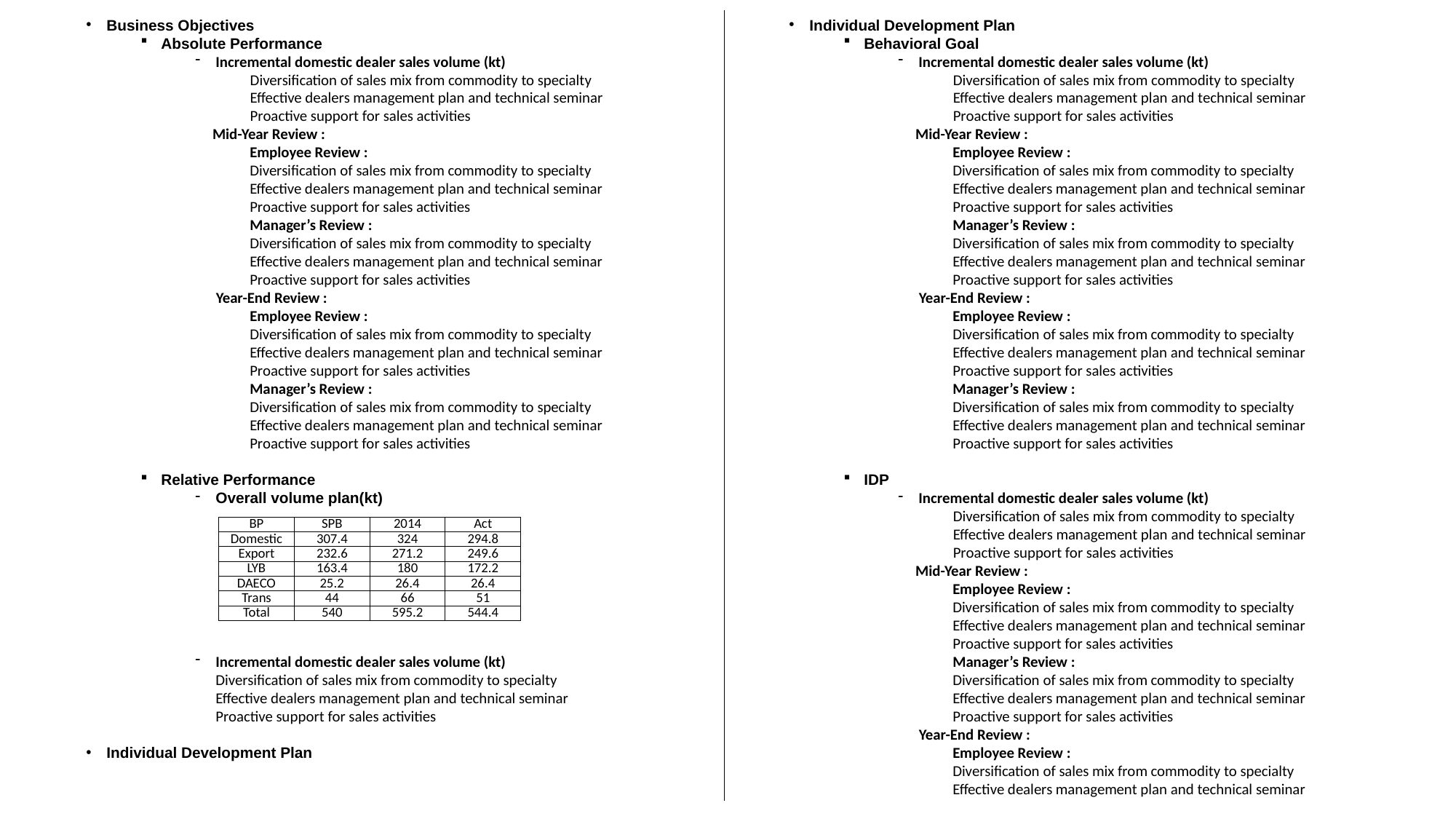

Business Objectives
Absolute Performance
Incremental domestic dealer sales volume (kt)
          Diversification of sales mix from commodity to specialty
          Effective dealers management plan and technical seminar
          Proactive support for sales activities
     Mid-Year Review :
Employee Review :
Diversification of sales mix from commodity to specialty
Effective dealers management plan and technical seminar
Proactive support for sales activities
Manager’s Review :
Diversification of sales mix from commodity to specialty
Effective dealers management plan and technical seminar
Proactive support for sales activities
      Year-End Review :
Employee Review :
Diversification of sales mix from commodity to specialty
Effective dealers management plan and technical seminar
Proactive support for sales activities
Manager’s Review :
Diversification of sales mix from commodity to specialty
Effective dealers management plan and technical seminar
Proactive support for sales activities
Relative Performance
Overall volume plan(kt)
Incremental domestic dealer sales volume (kt)
Diversification of sales mix from commodity to specialty
Effective dealers management plan and technical seminar
Proactive support for sales activities

Individual Development Plan
Individual Development Plan
Behavioral Goal
Incremental domestic dealer sales volume (kt)
          Diversification of sales mix from commodity to specialty
          Effective dealers management plan and technical seminar
          Proactive support for sales activities
     Mid-Year Review :
Employee Review :
Diversification of sales mix from commodity to specialty
Effective dealers management plan and technical seminar
Proactive support for sales activities
Manager’s Review :
Diversification of sales mix from commodity to specialty
Effective dealers management plan and technical seminar
Proactive support for sales activities
      Year-End Review :
Employee Review :
Diversification of sales mix from commodity to specialty
Effective dealers management plan and technical seminar
Proactive support for sales activities
Manager’s Review :
Diversification of sales mix from commodity to specialty
Effective dealers management plan and technical seminar
Proactive support for sales activities
IDP
Incremental domestic dealer sales volume (kt)
          Diversification of sales mix from commodity to specialty
          Effective dealers management plan and technical seminar
          Proactive support for sales activities
     Mid-Year Review :
Employee Review :
Diversification of sales mix from commodity to specialty
Effective dealers management plan and technical seminar
Proactive support for sales activities
Manager’s Review :
Diversification of sales mix from commodity to specialty
Effective dealers management plan and technical seminar
Proactive support for sales activities
      Year-End Review :
Employee Review :
Diversification of sales mix from commodity to specialty
Effective dealers management plan and technical seminar
| BP | SPB | 2014 | Act |
| --- | --- | --- | --- |
| Domestic | 307.4 | 324 | 294.8 |
| Export | 232.6 | 271.2 | 249.6 |
| LYB | 163.4 | 180 | 172.2 |
| DAECO | 25.2 | 26.4 | 26.4 |
| Trans | 44 | 66 | 51 |
| Total | 540 | 595.2 | 544.4 |